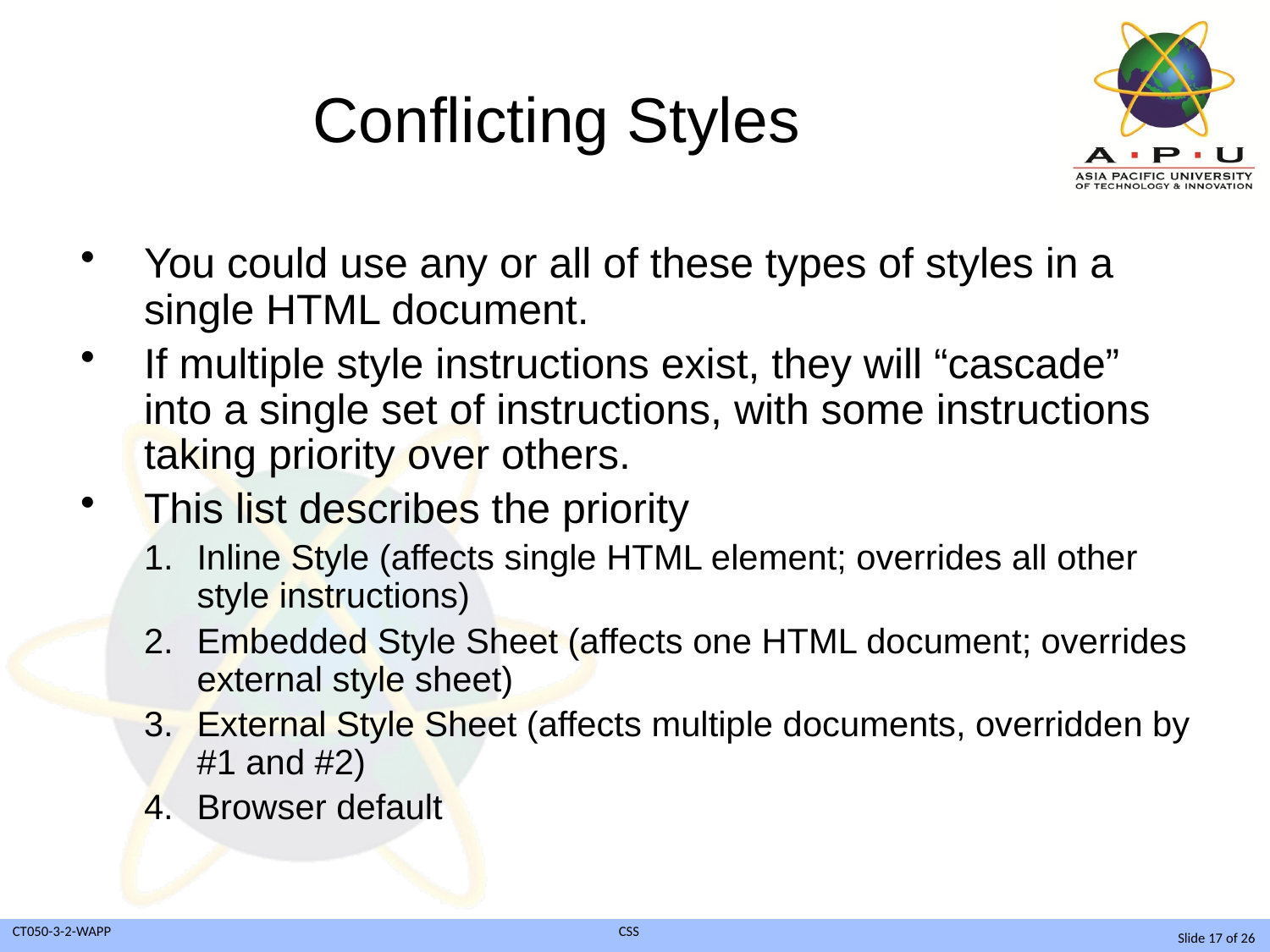

# Conflicting Styles
You could use any or all of these types of styles in a single HTML document.
If multiple style instructions exist, they will “cascade” into a single set of instructions, with some instructions taking priority over others.
This list describes the priority
Inline Style (affects single HTML element; overrides all other style instructions)
Embedded Style Sheet (affects one HTML document; overrides external style sheet)
External Style Sheet (affects multiple documents, overridden by #1 and #2)
Browser default